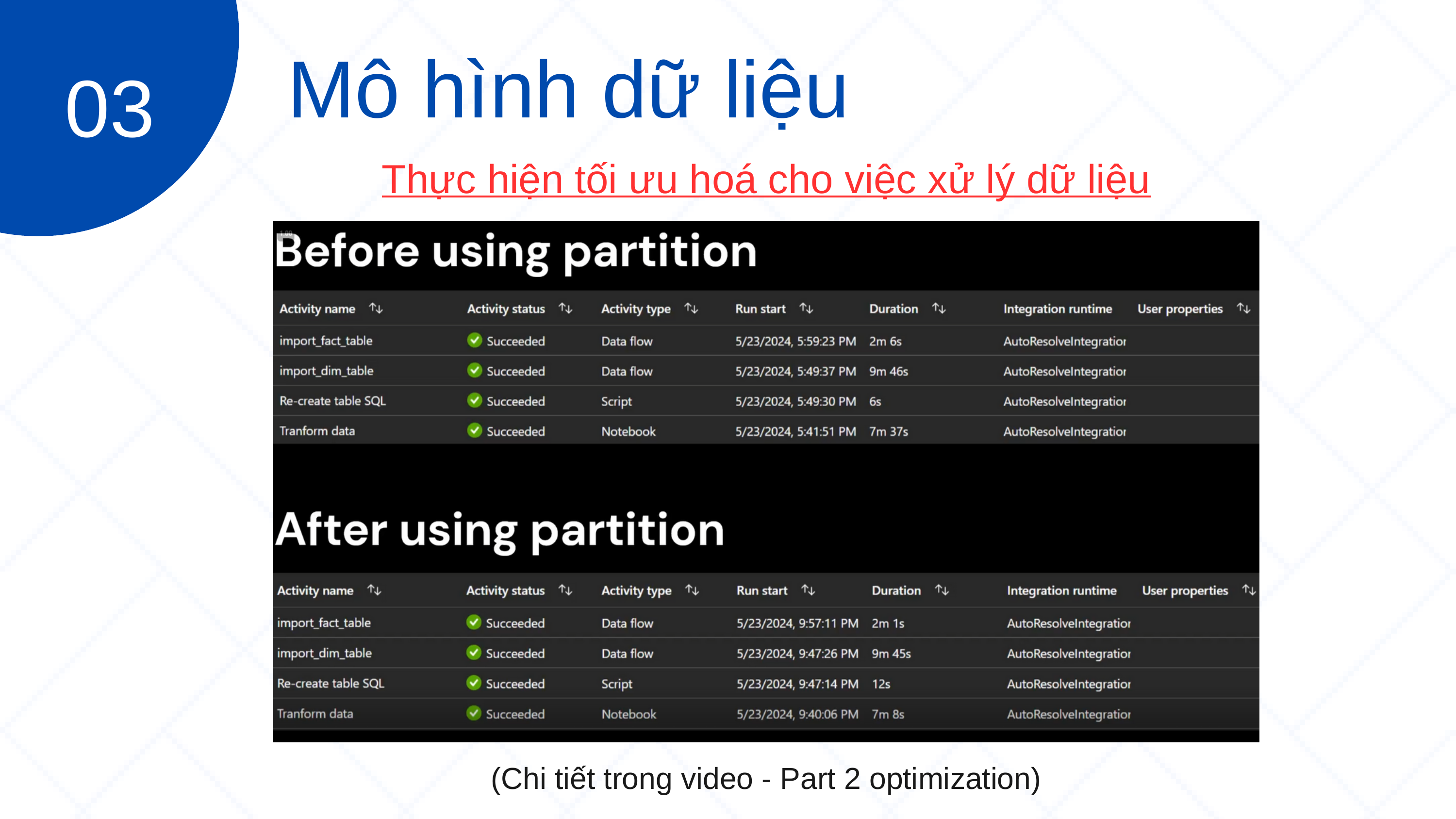

Mô hình dữ liệu
03
Thực hiện tối ưu hoá cho việc xử lý dữ liệu

(Chi tiết trong video - Part 2 optimization)